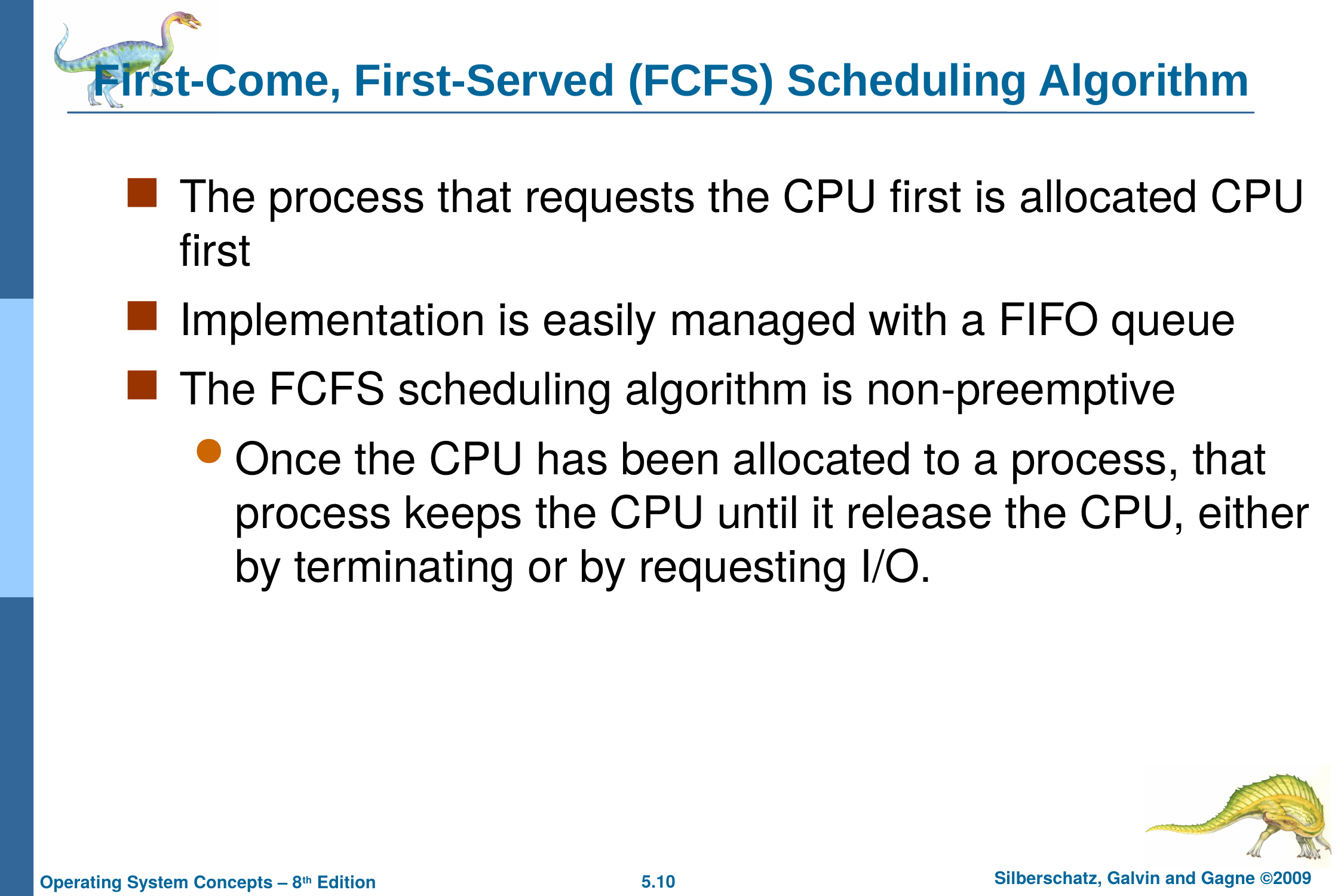

# First-Come, First-Served (FCFS) Scheduling Algorithm
The process that requests the CPU first is allocated CPU first
Implementation is easily managed with a FIFO queue
The FCFS scheduling algorithm is non-preemptive
Once the CPU has been allocated to a process, that process keeps the CPU until it release the CPU, either by terminating or by requesting I/O.